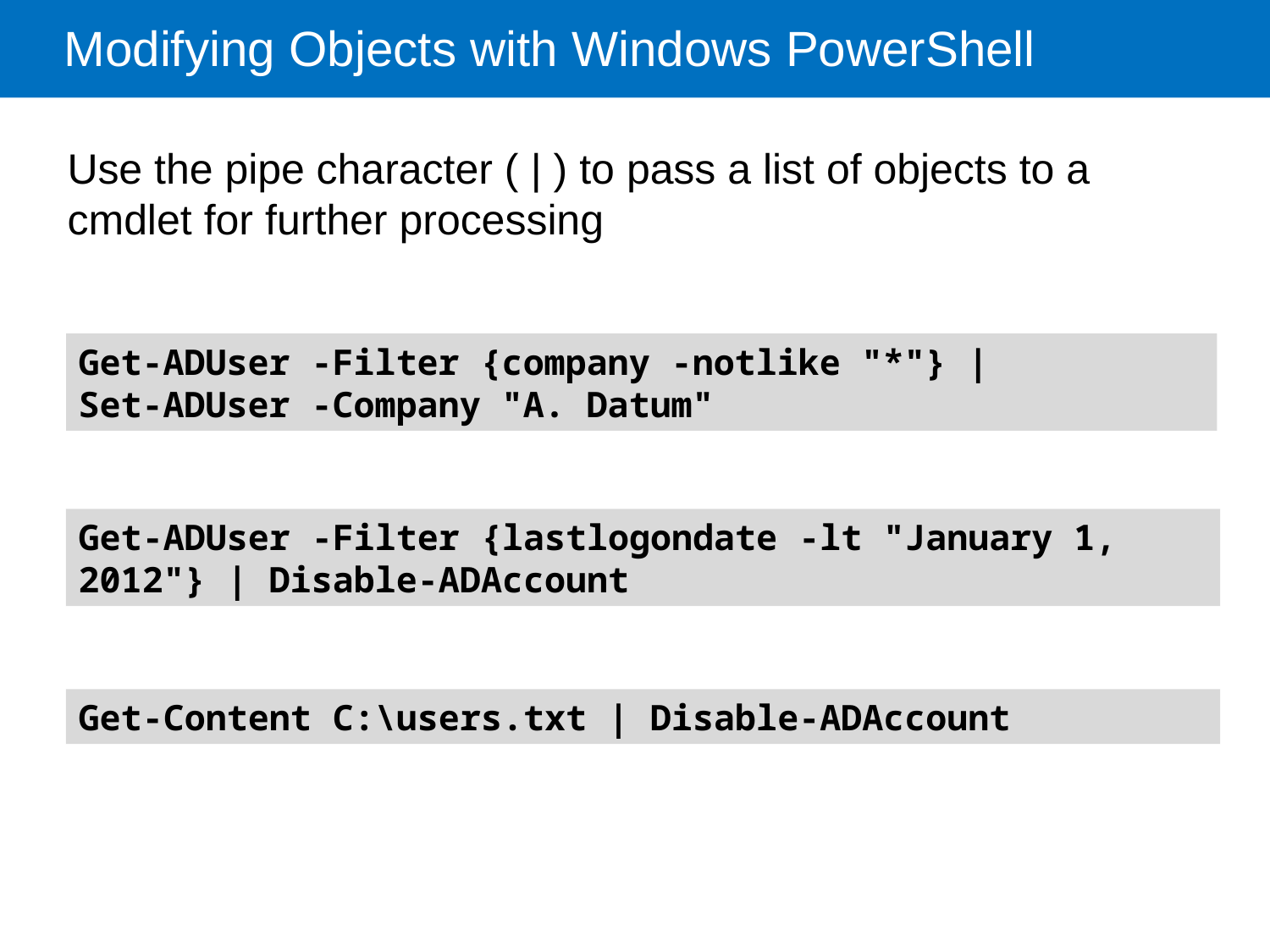

# Modifying Objects with Windows PowerShell
Use the pipe character ( | ) to pass a list of objects to a cmdlet for further processing

Get‑ADUser ‑Filter {company ‑notlike "*"} | Set‑ADUser ‑Company "A. Datum"
Get‑ADUser ‑Filter {lastlogondate ‑lt "January 1, 2012"} | Disable‑ADAccount
Get-Content C:\users.txt | Disable-ADAccount